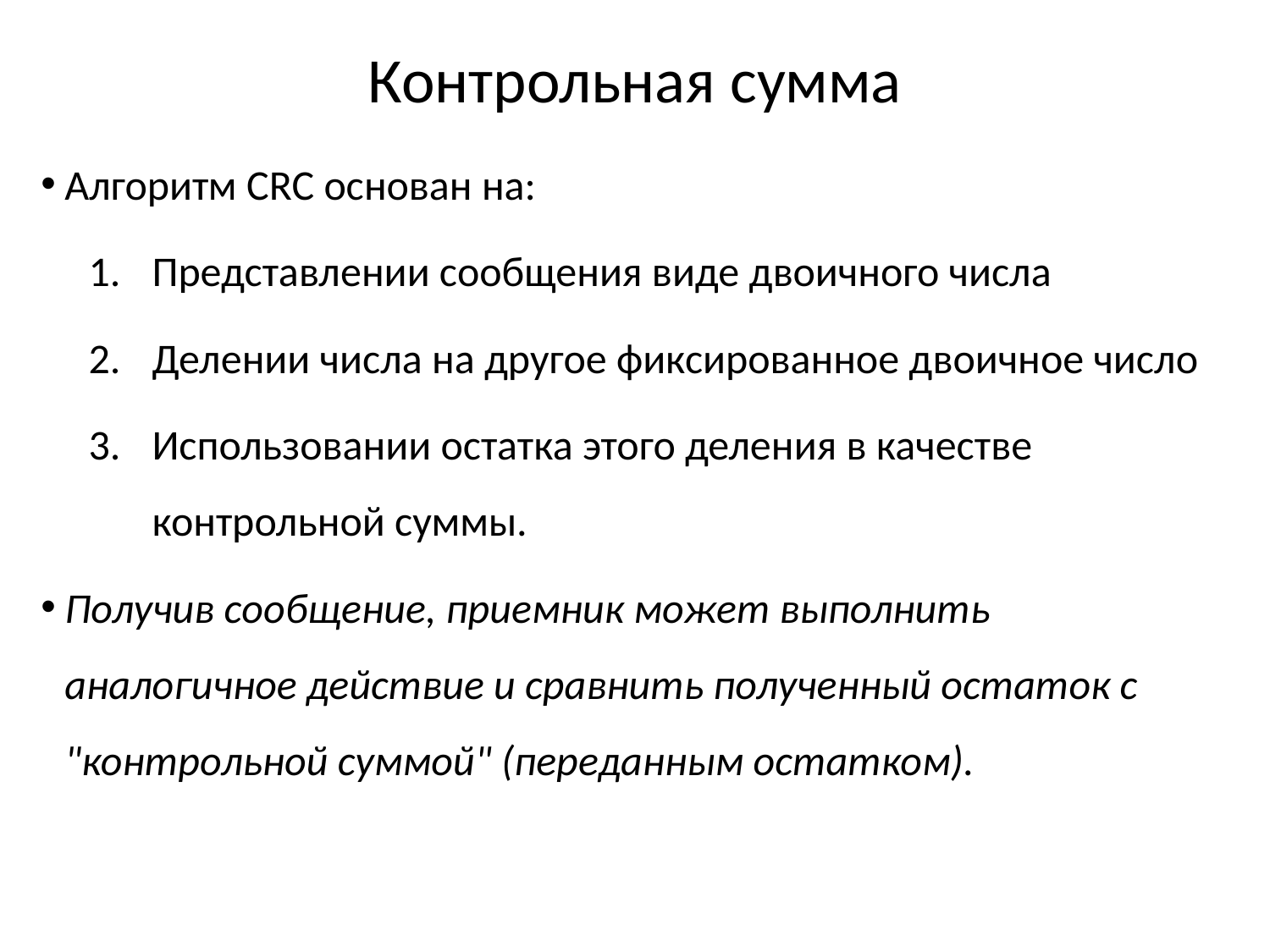

# Контрольная сумма
Алгоритм CRC основан на:
Представлении сообщения виде двоичного числа
Делении числа на другое фиксированное двоичное число
Использовании остатка этого деления в качестве контрольной суммы.
Получив сообщение, приемник может выполнить аналогичное действие и сравнить полученный остаток с "контрольной суммой" (переданным остатком).